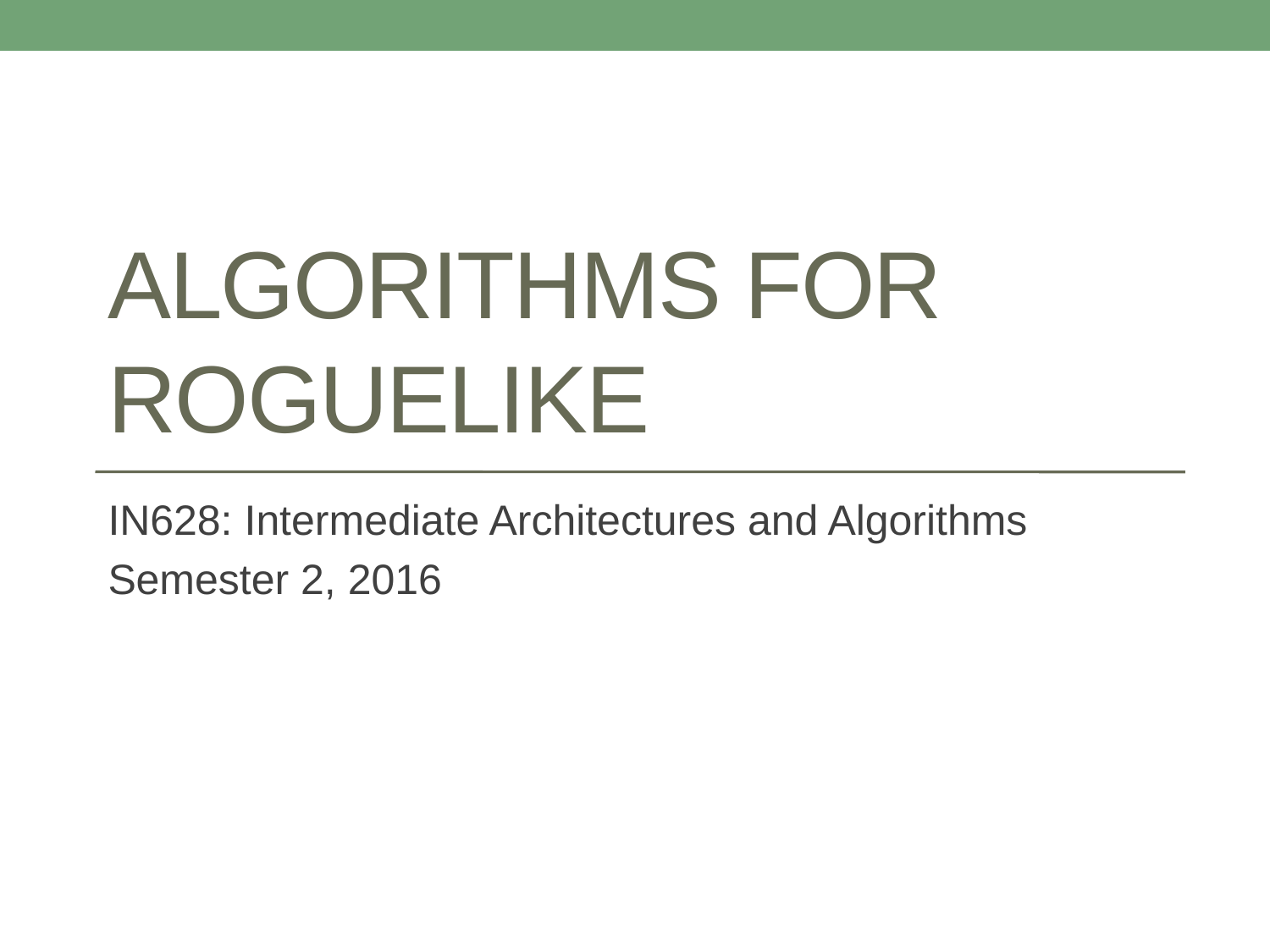

# Algorithms for Roguelike
IN628: Intermediate Architectures and Algorithms
Semester 2, 2016